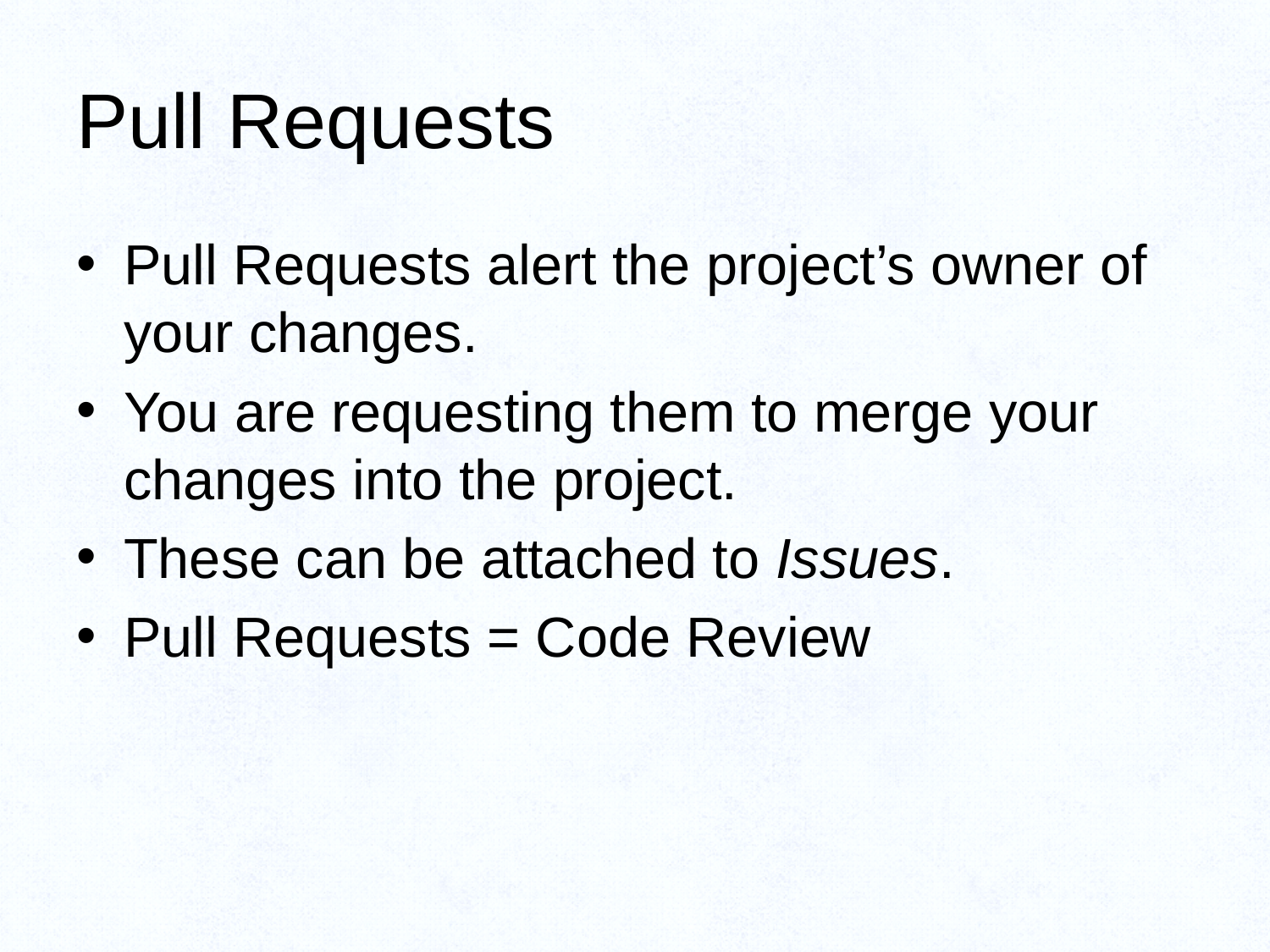

# Pull Requests
Pull Requests alert the project’s owner of your changes.
You are requesting them to merge your changes into the project.
These can be attached to Issues.
Pull Requests = Code Review